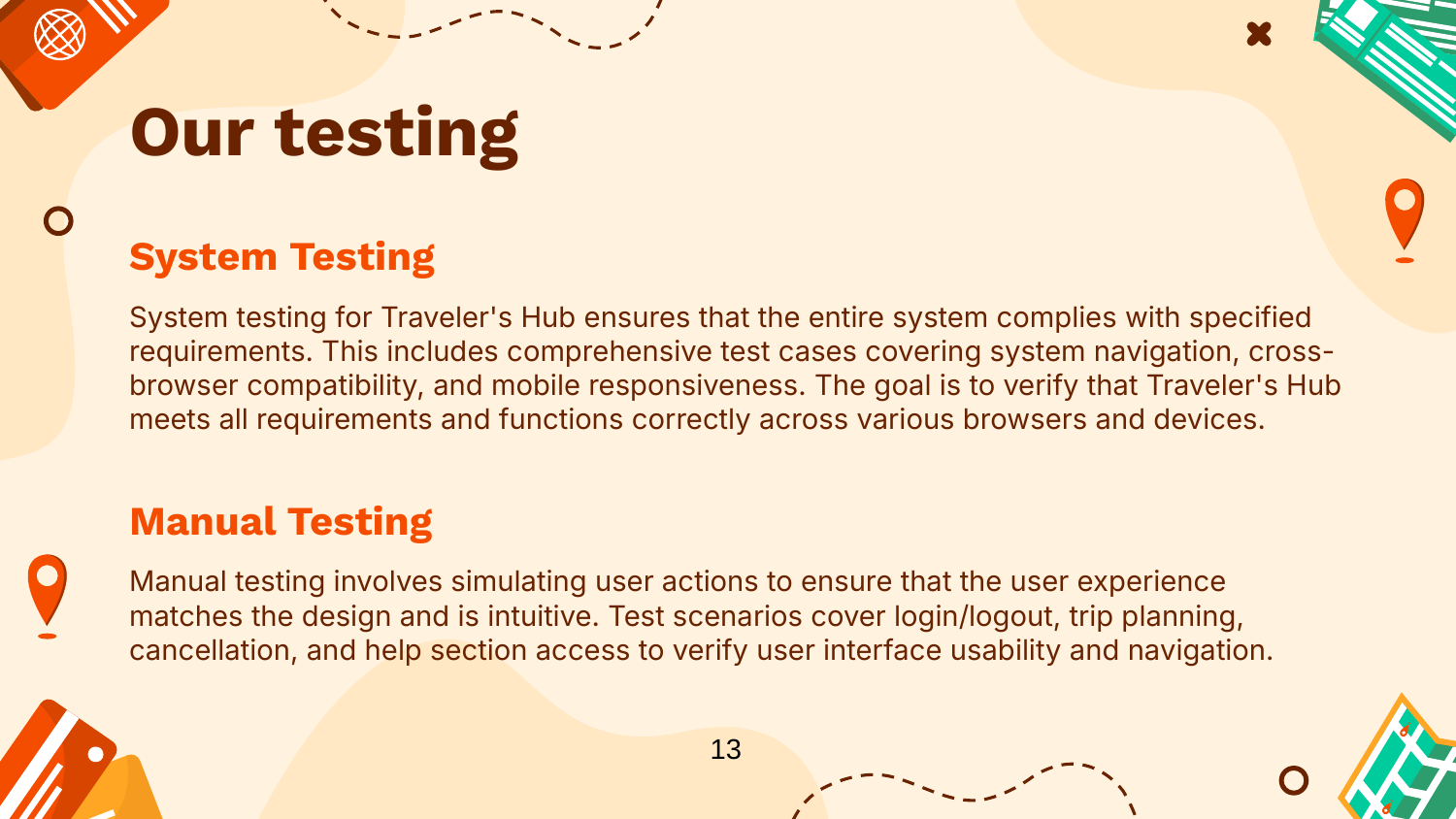

# Our testing
System Testing
System testing for Traveler's Hub ensures that the entire system complies with specified requirements. This includes comprehensive test cases covering system navigation, cross-browser compatibility, and mobile responsiveness. The goal is to verify that Traveler's Hub meets all requirements and functions correctly across various browsers and devices.
Manual Testing
Manual testing involves simulating user actions to ensure that the user experience matches the design and is intuitive. Test scenarios cover login/logout, trip planning, cancellation, and help section access to verify user interface usability and navigation.
13